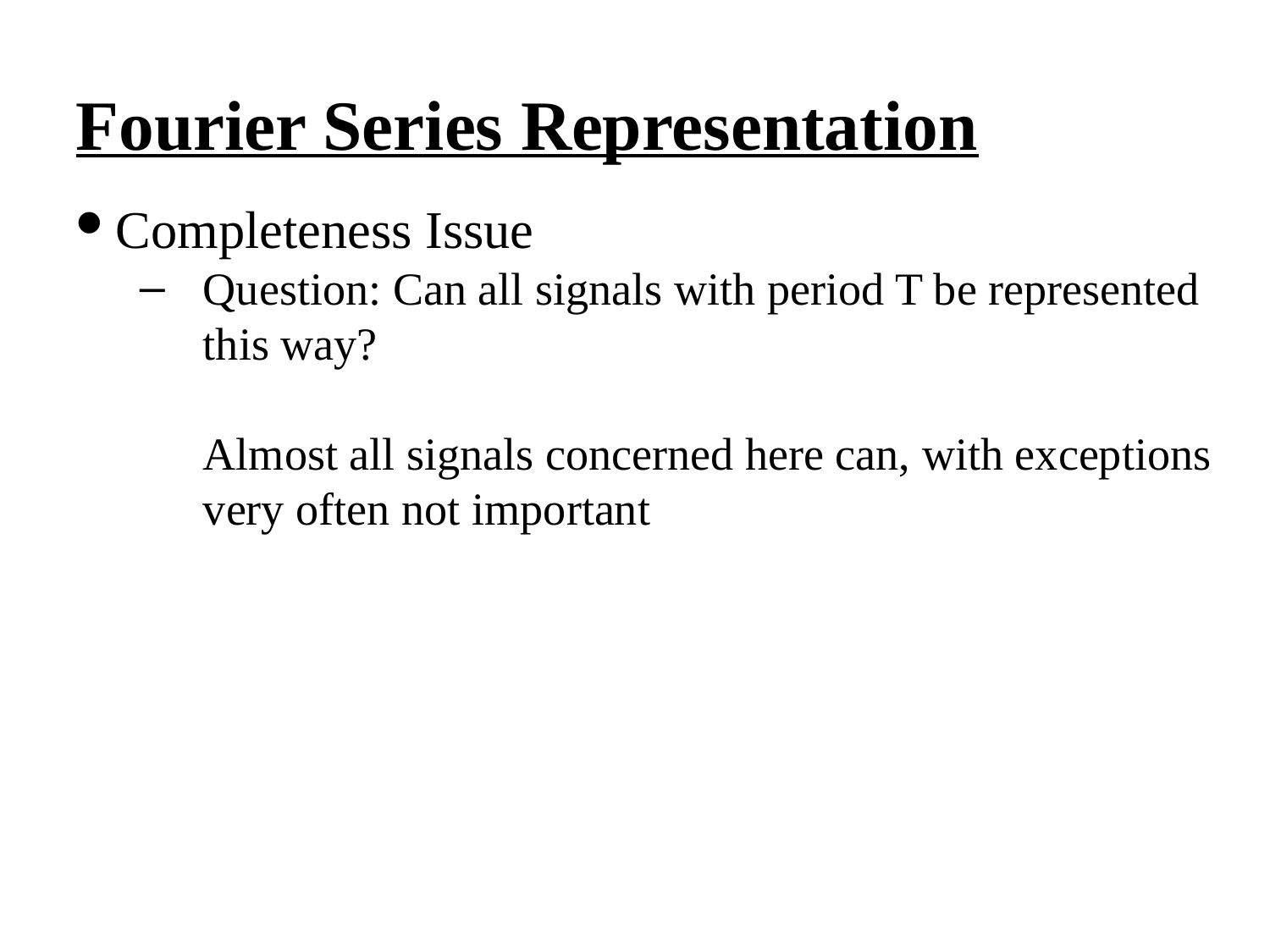

Fourier Series Representation
Completeness Issue
Question: Can all signals with period T be represented this way?

Almost all signals concerned here can, with exceptions very often not important